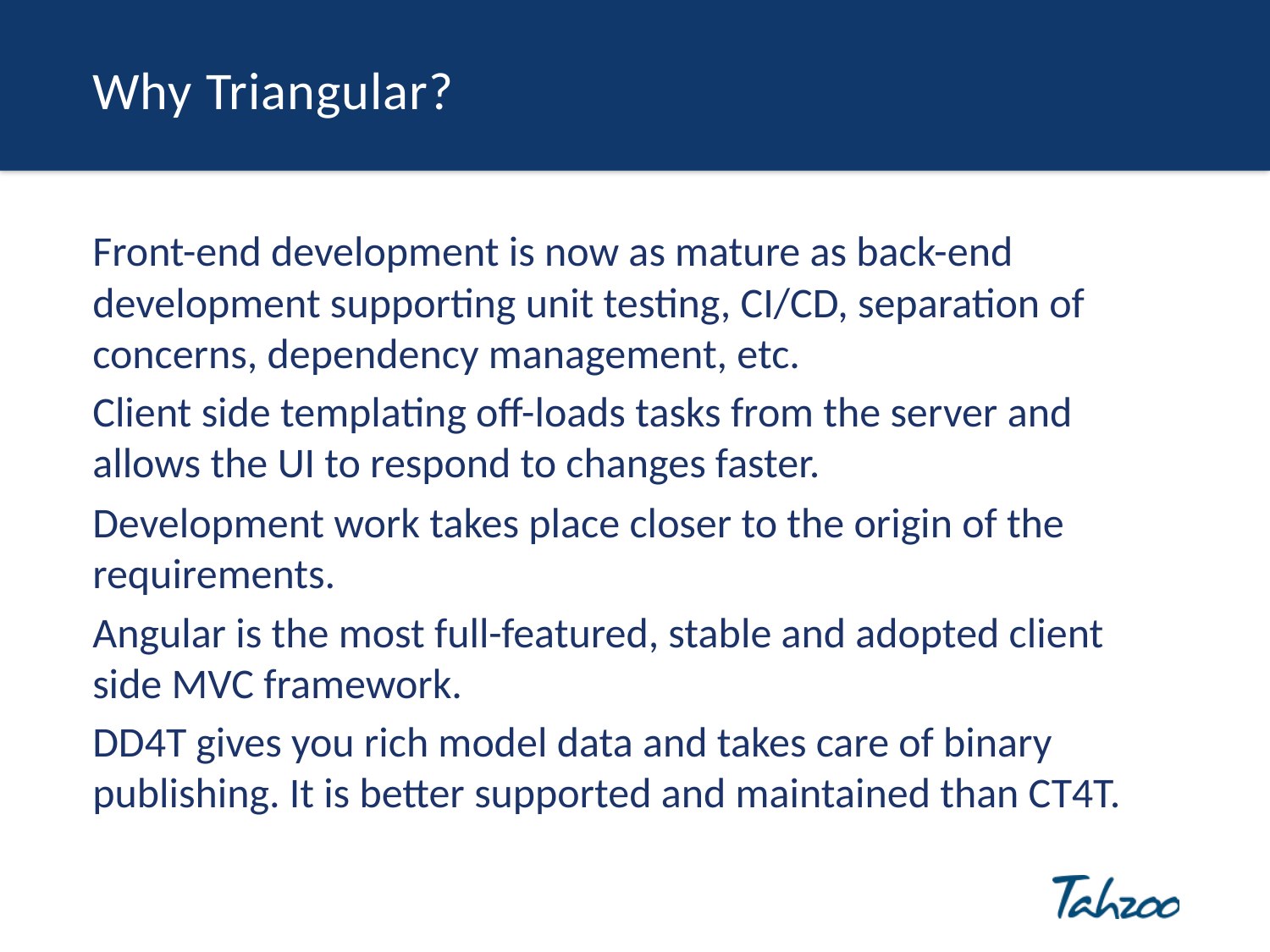

# Why Triangular?
Front-end development is now as mature as back-end development supporting unit testing, CI/CD, separation of concerns, dependency management, etc.
Client side templating off-loads tasks from the server and allows the UI to respond to changes faster.
Development work takes place closer to the origin of the requirements.
Angular is the most full-featured, stable and adopted client side MVC framework.
DD4T gives you rich model data and takes care of binary publishing. It is better supported and maintained than CT4T.